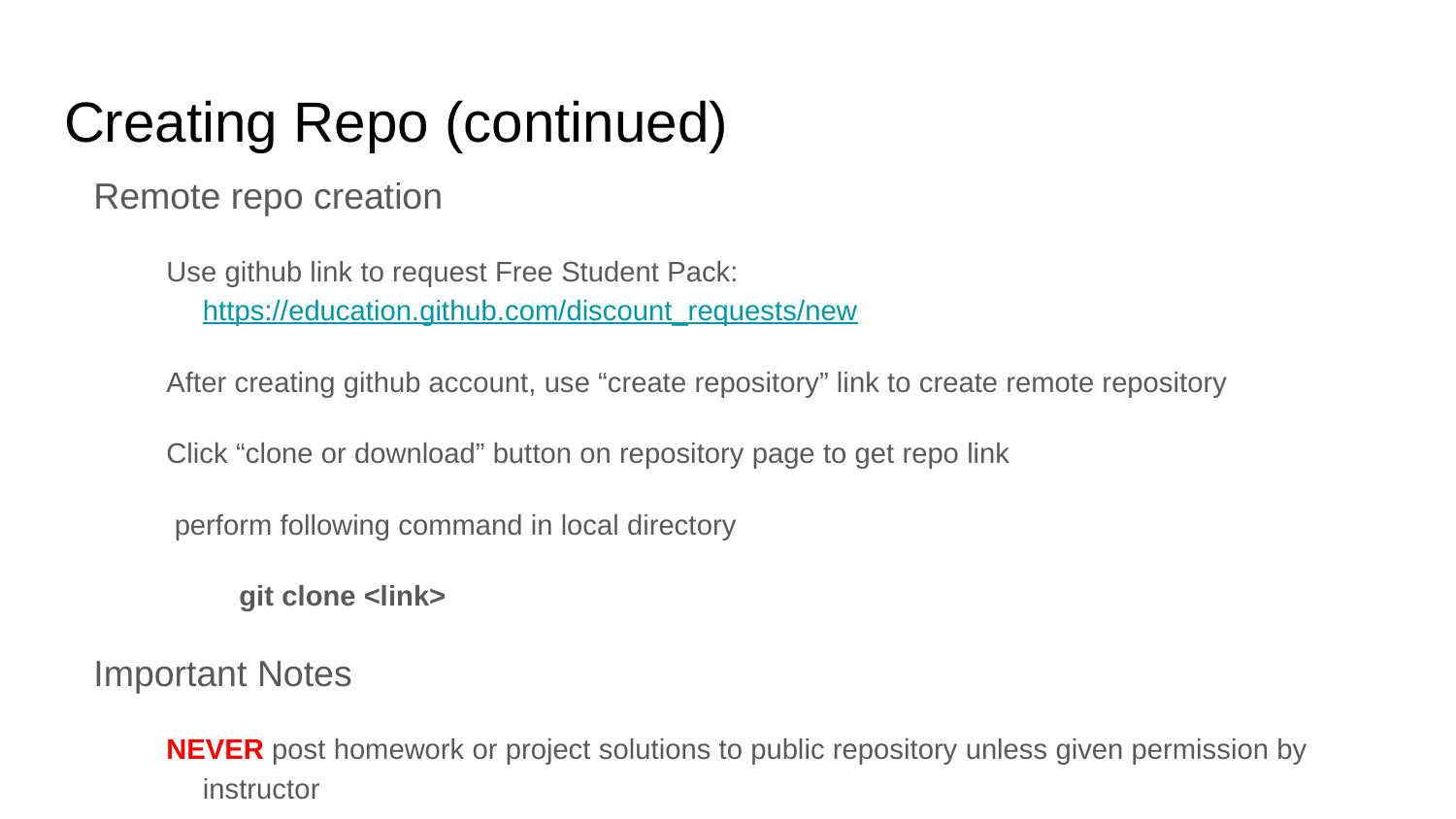

# Creating Repo (continued)
Remote repo creation
Use github link to request Free Student Pack: https://education.github.com/discount_requests/new
After creating github account, use “create repository” link to create remote repository
Click “clone or download” button on repository page to get repo link
 perform following command in local directory
git clone <link>
Important Notes
NEVER post homework or project solutions to public repository unless given permission by instructor
Use private repositories to work on homework and projects when you cannot publish publically
Can use cloud storage (e.g. Dropbox, OneDrive, Google Drive) and create local repo in synced folder on PC
To get powerpoint presentation: git clone https://github.com/Admasnd/git-workshop.git